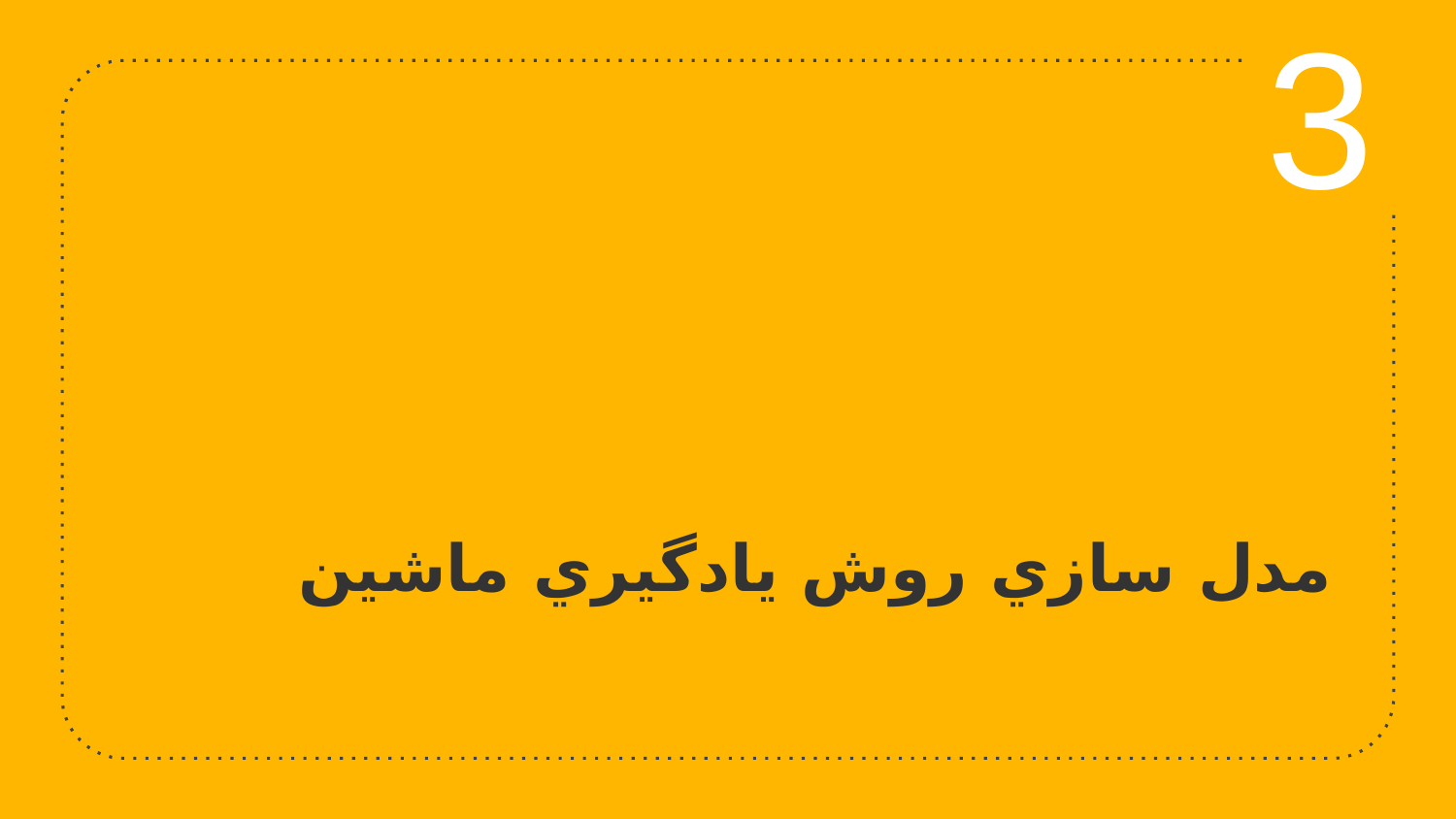

3
# مدل سازي روش يادگيري ماشين